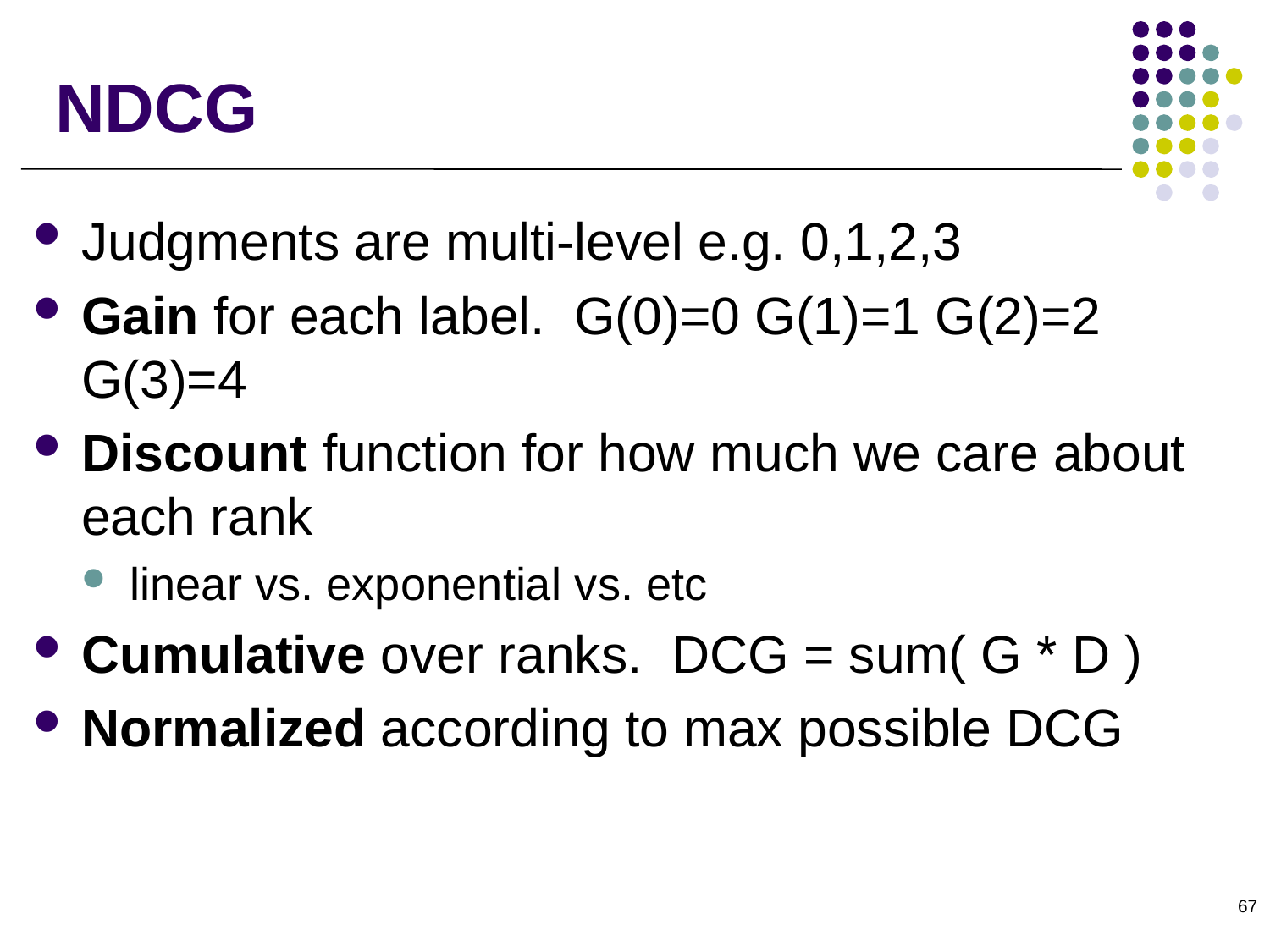

# NDCG
Judgments are multi-level e.g. 0,1,2,3
Gain for each label.  G(0)=0 G(1)=1 G(2)=2 G(3)=4
Discount function for how much we care about each rank
linear vs. exponential vs. etc
Cumulative over ranks.  DCG = sum( G * D )
Normalized according to max possible DCG
67